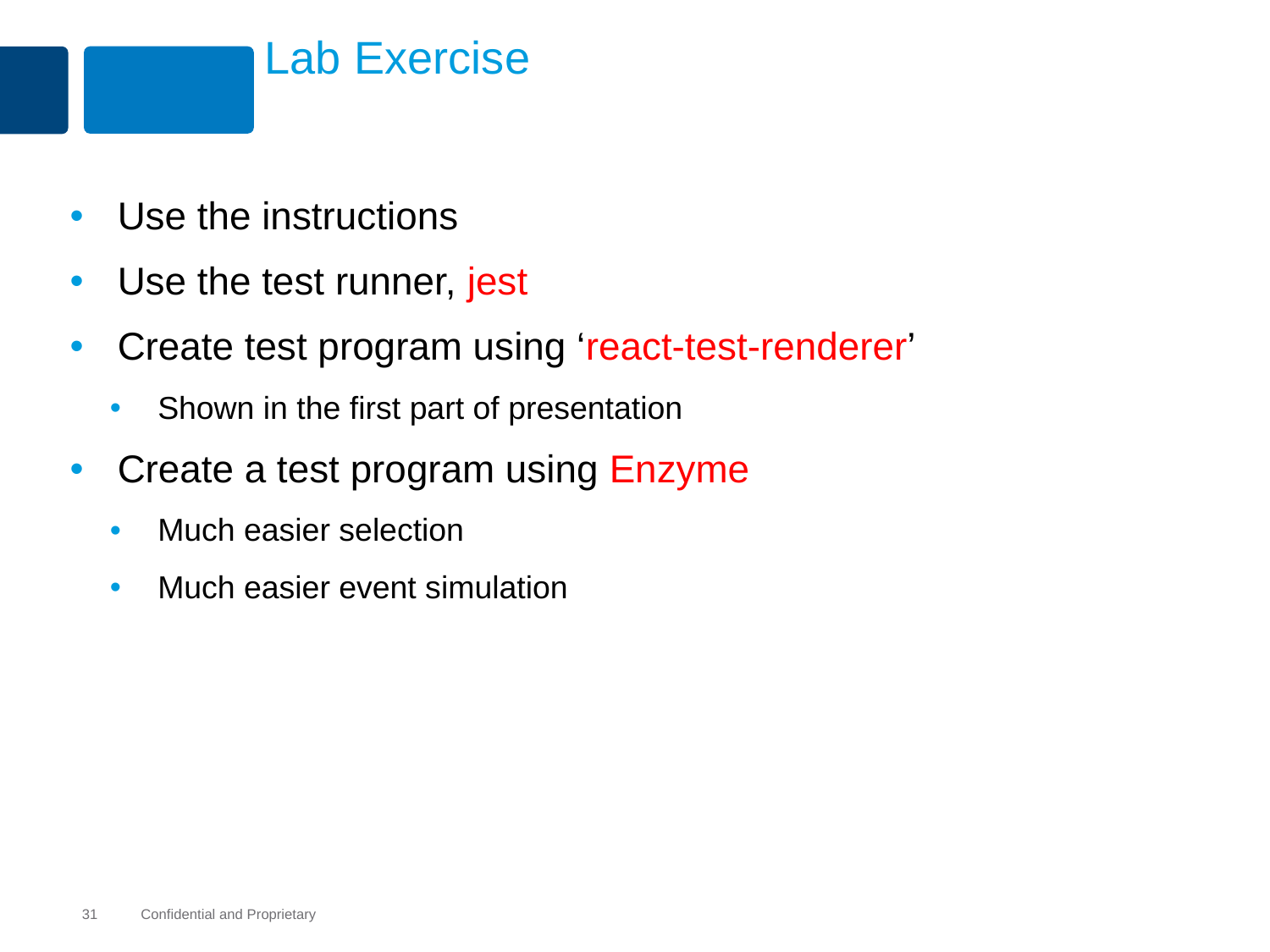

# Lab Exercise
Use the instructions
Use the test runner, jest
Create test program using ‘react-test-renderer’
Shown in the first part of presentation
Create a test program using Enzyme
Much easier selection
Much easier event simulation